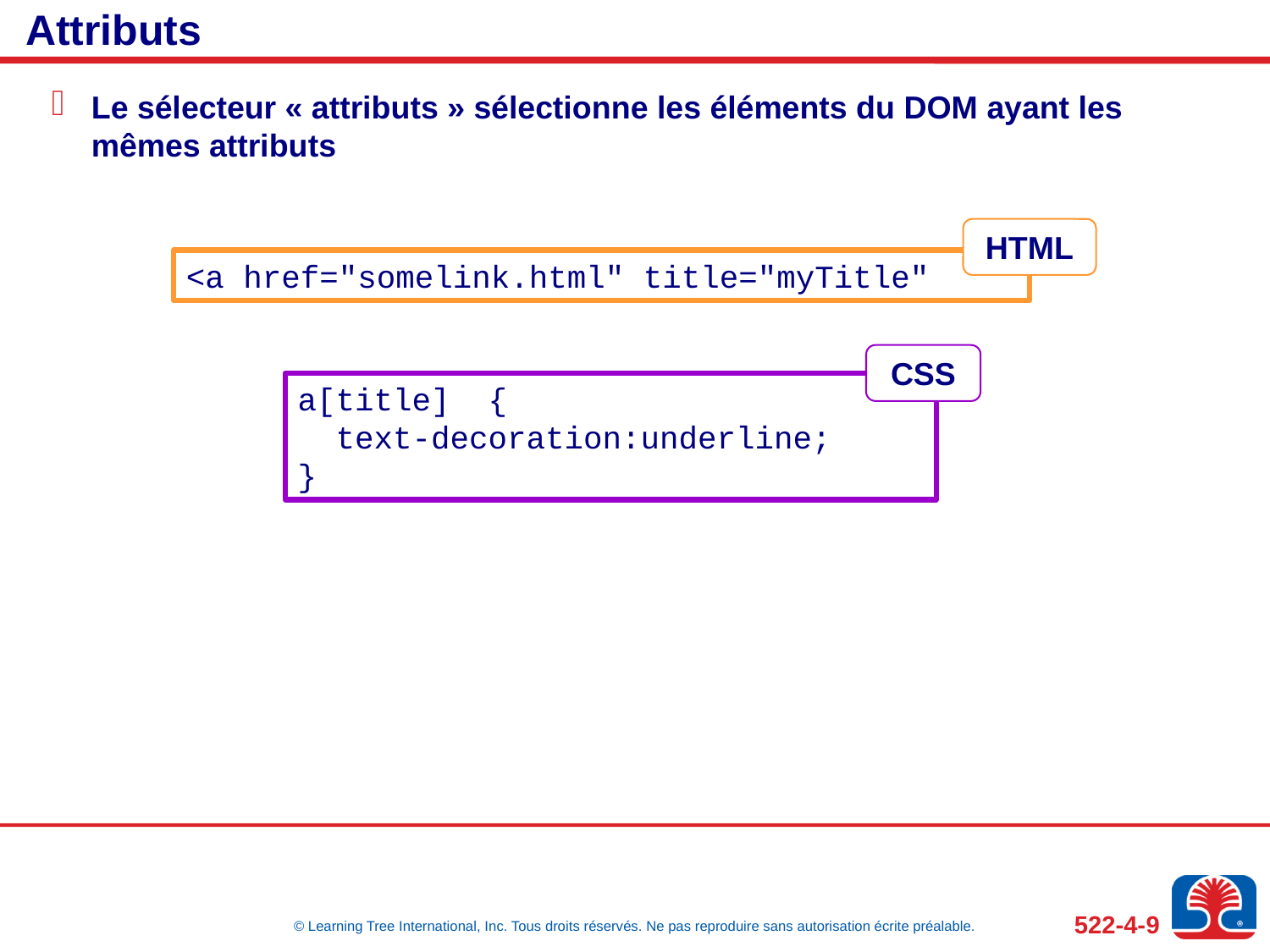

# Attributs
Le sélecteur « attributs » sélectionne les éléments du DOM ayant les mêmes attributs
HTML
<a href="somelink.html" title="myTitle"
CSS
a[title]  {
  text-decoration:underline;
}